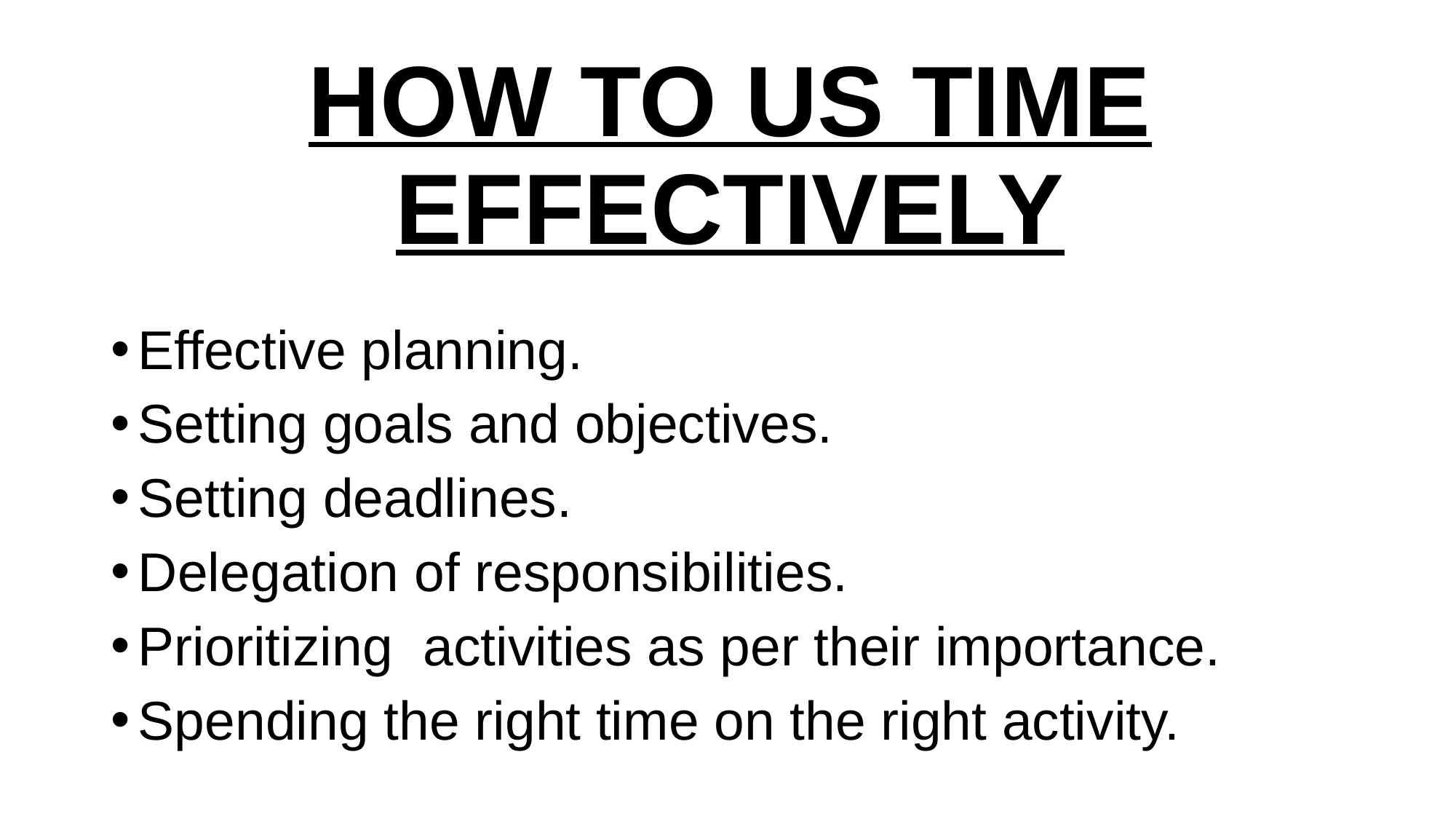

# HOW TO US TIME EFFECTIVELY
Effective planning.
Setting goals and objectives.
Setting deadlines.
Delegation of responsibilities.
Prioritizing  activities as per their importance.
Spending the right time on the right activity.